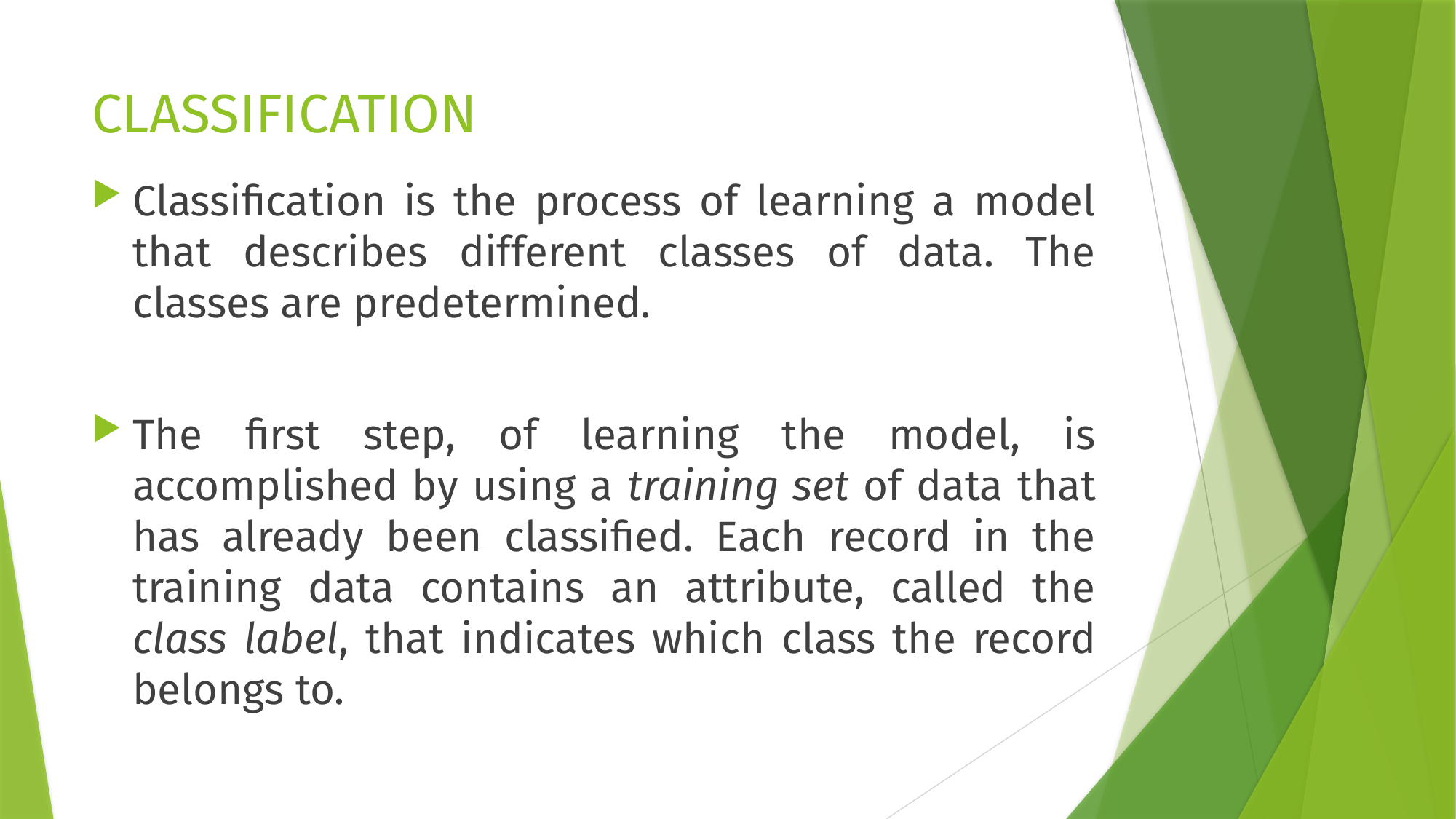

# CLASSIFICATION
Classification is the process of learning a model that describes different classes of data. The classes are predetermined.

The first step, of learning the model, is accomplished by using a training set of data that has already been classified. Each record in the training data contains an attribute, called the class label, that indicates which class the record belongs to.